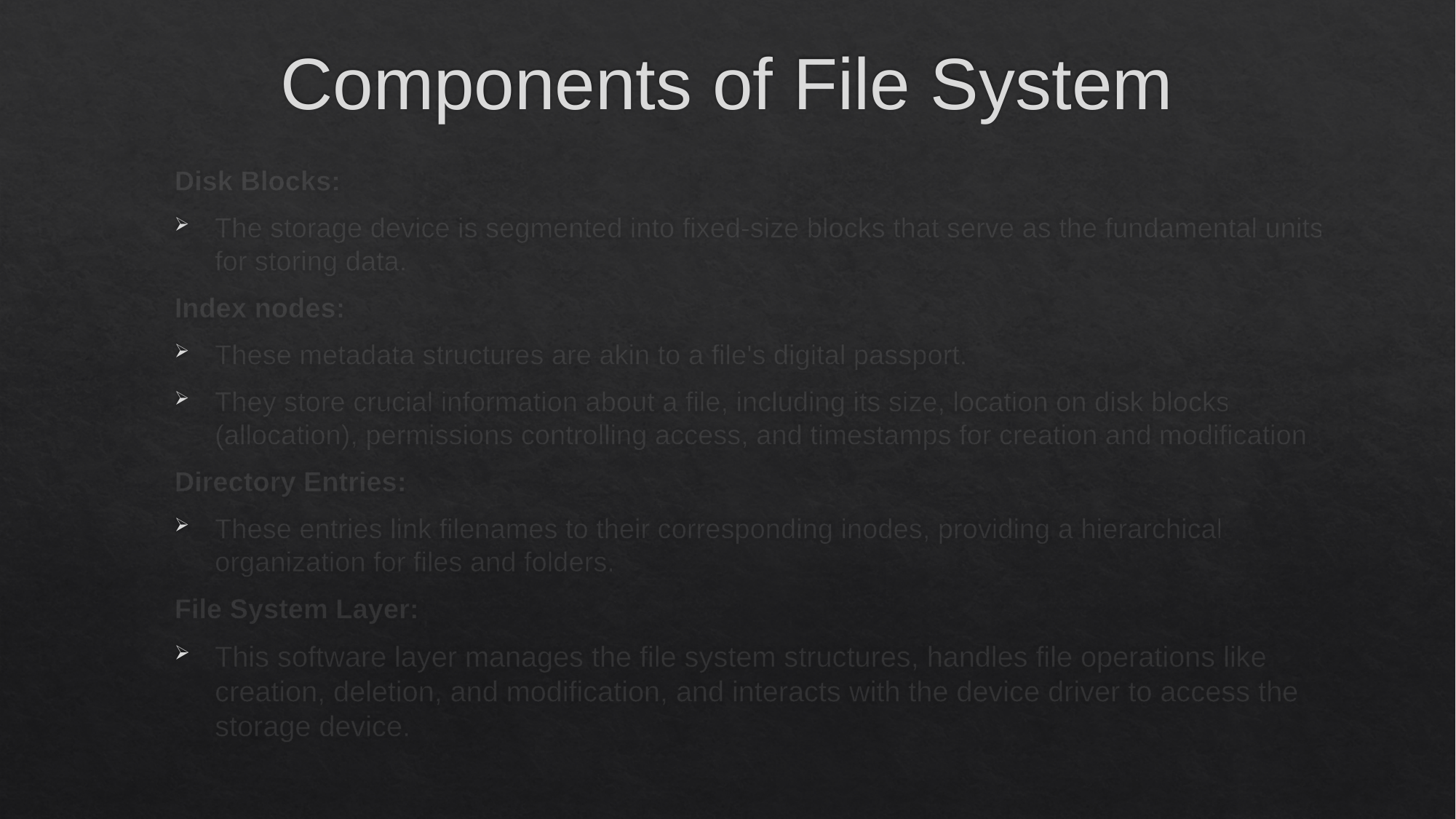

# Components of File System
Disk Blocks:
The storage device is segmented into fixed-size blocks that serve as the fundamental units for storing data.
Index nodes:
These metadata structures are akin to a file's digital passport.
They store crucial information about a file, including its size, location on disk blocks (allocation), permissions controlling access, and timestamps for creation and modification.
Directory Entries:
These entries link filenames to their corresponding inodes, providing a hierarchical organization for files and folders.
File System Layer:
This software layer manages the file system structures, handles file operations like creation, deletion, and modification, and interacts with the device driver to access the storage device.